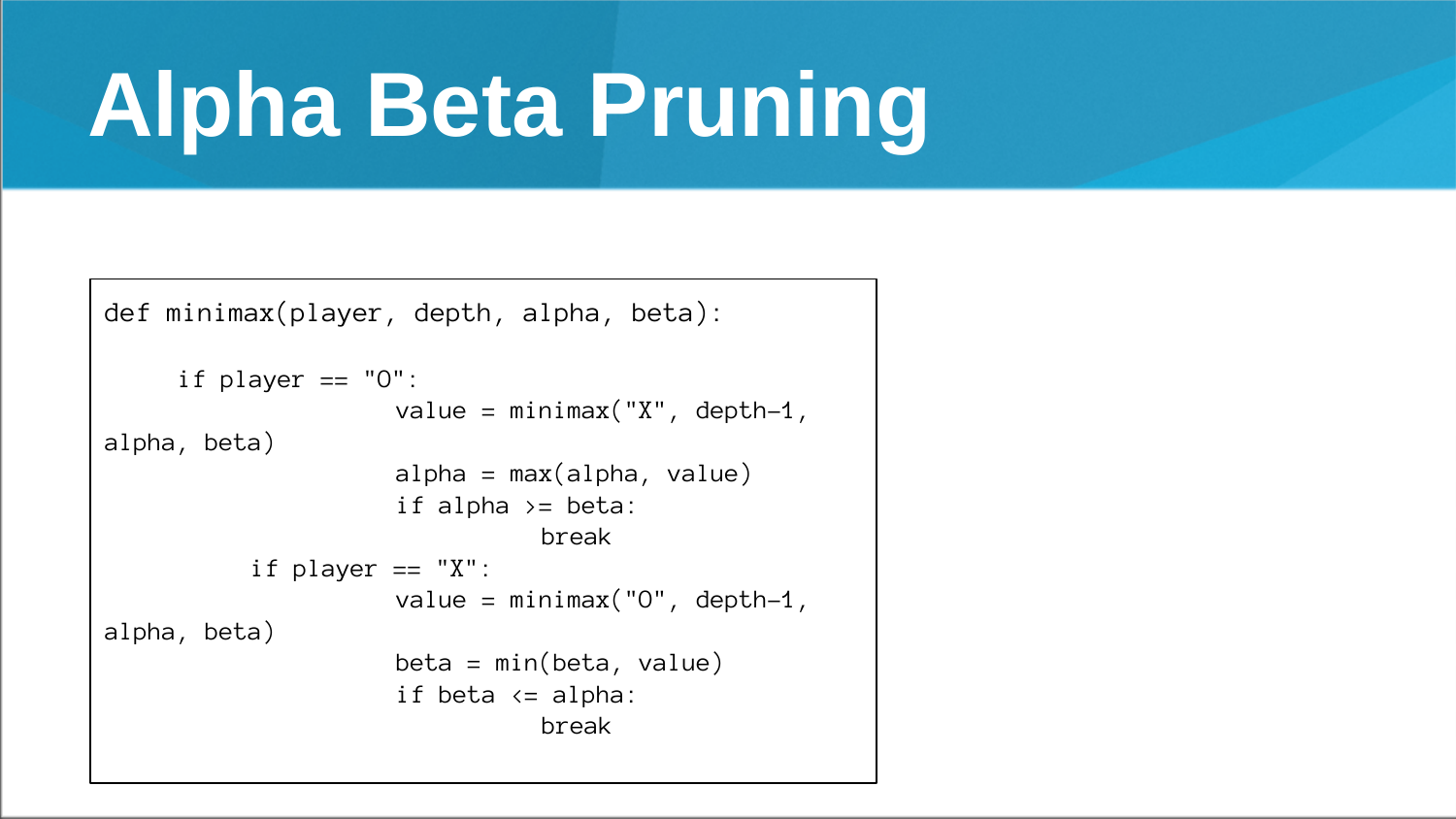

# Alpha Beta Pruning
def minimax(player, depth, alpha, beta):

if player == "O":
		value = minimax("X", depth-1, alpha, beta)
		alpha = max(alpha, value)
		if alpha >= beta:
			break
	if player == "X":
		value = minimax("O", depth-1, alpha, beta)
		beta = min(beta, value)
		if beta <= alpha:
			break